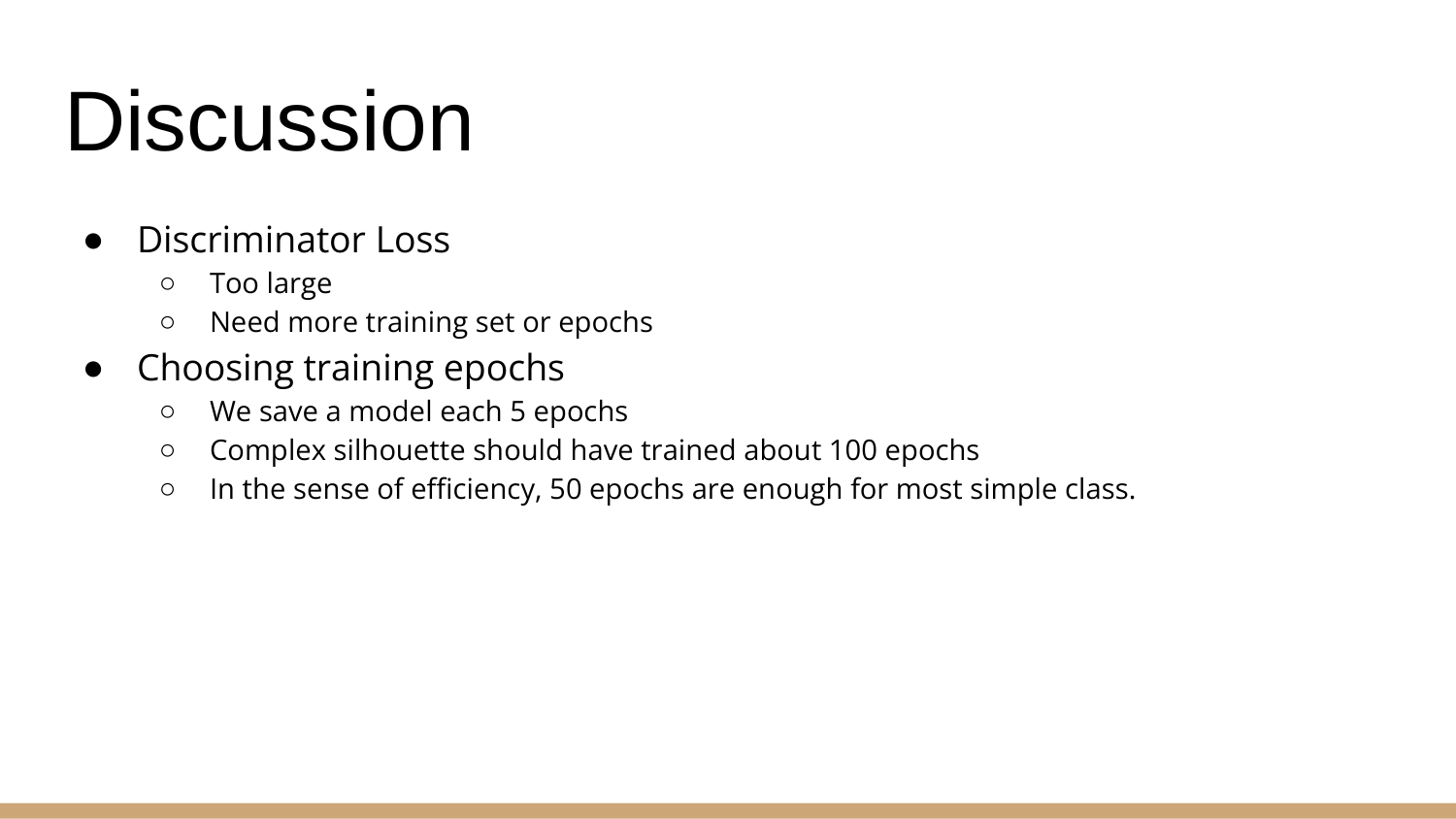

# Discussion
Discriminator Loss
Too large
Need more training set or epochs
Choosing training epochs
We save a model each 5 epochs
Complex silhouette should have trained about 100 epochs
In the sense of efficiency, 50 epochs are enough for most simple class.